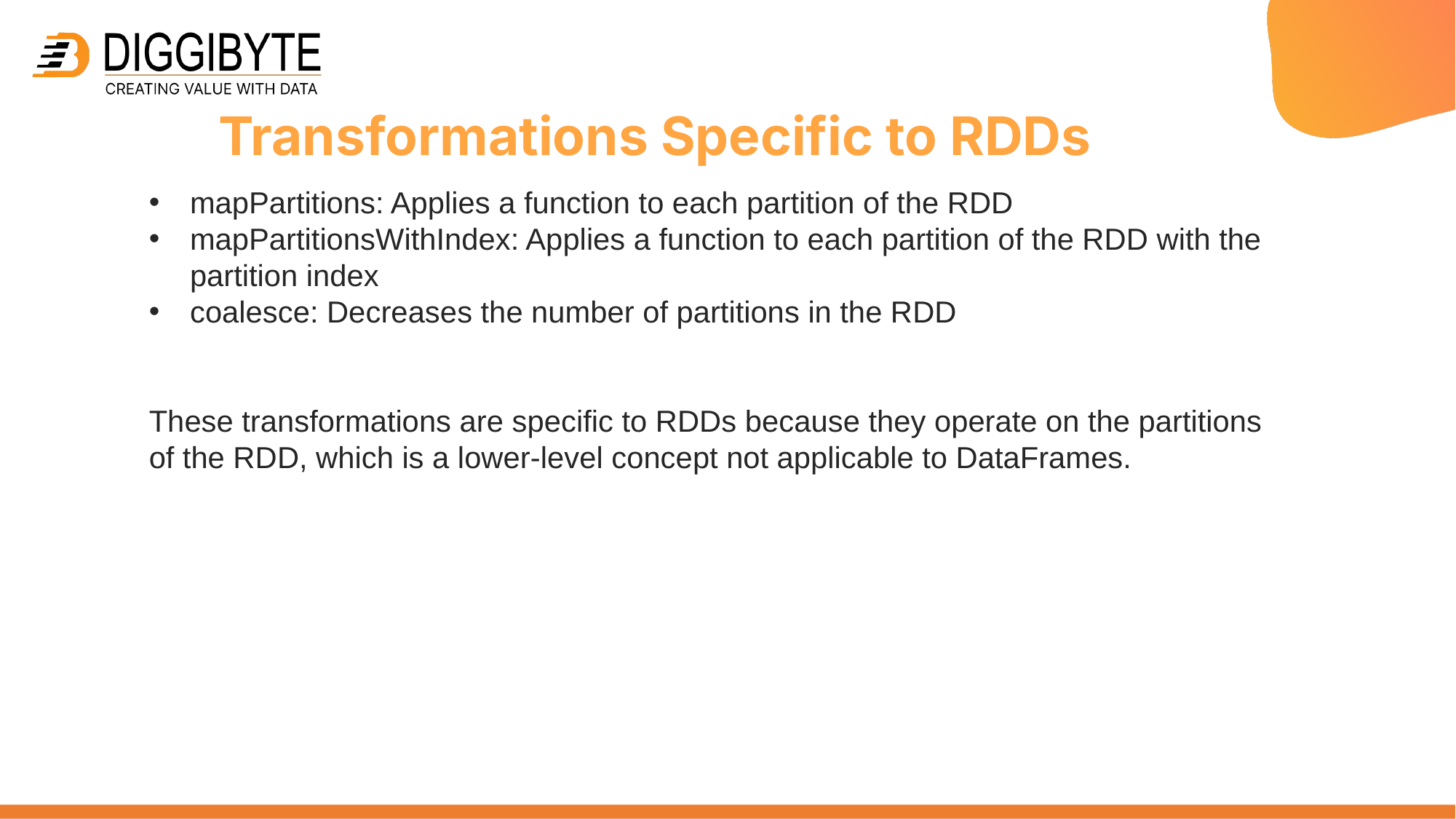

Transformations Specific to RDDs
mapPartitions: Applies a function to each partition of the RDD
mapPartitionsWithIndex: Applies a function to each partition of the RDD with the partition index
coalesce: Decreases the number of partitions in the RDD

These transformations are specific to RDDs because they operate on the partitions of the RDD, which is a lower-level concept not applicable to DataFrames.